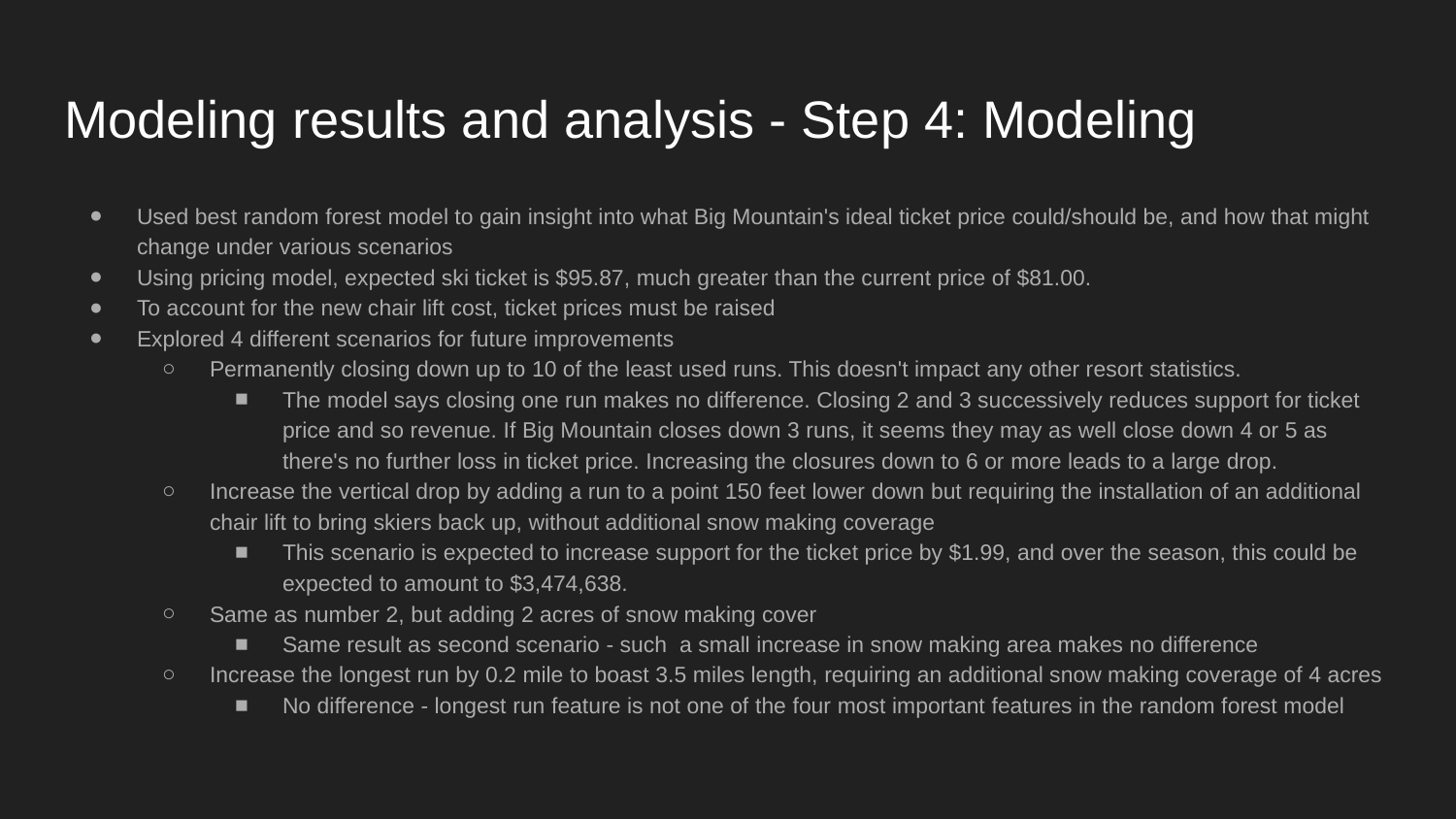

# Modeling results and analysis - Step 4: Modeling

Used best random forest model to gain insight into what Big Mountain's ideal ticket price could/should be, and how that might change under various scenarios
Using pricing model, expected ski ticket is $95.87, much greater than the current price of $81.00.
To account for the new chair lift cost, ticket prices must be raised
Explored 4 different scenarios for future improvements
Permanently closing down up to 10 of the least used runs. This doesn't impact any other resort statistics.
The model says closing one run makes no difference. Closing 2 and 3 successively reduces support for ticket price and so revenue. If Big Mountain closes down 3 runs, it seems they may as well close down 4 or 5 as there's no further loss in ticket price. Increasing the closures down to 6 or more leads to a large drop.
Increase the vertical drop by adding a run to a point 150 feet lower down but requiring the installation of an additional chair lift to bring skiers back up, without additional snow making coverage
This scenario is expected to increase support for the ticket price by $1.99, and over the season, this could be expected to amount to $3,474,638.
Same as number 2, but adding 2 acres of snow making cover
Same result as second scenario - such  a small increase in snow making area makes no difference
Increase the longest run by 0.2 mile to boast 3.5 miles length, requiring an additional snow making coverage of 4 acres
No difference - longest run feature is not one of the four most important features in the random forest model